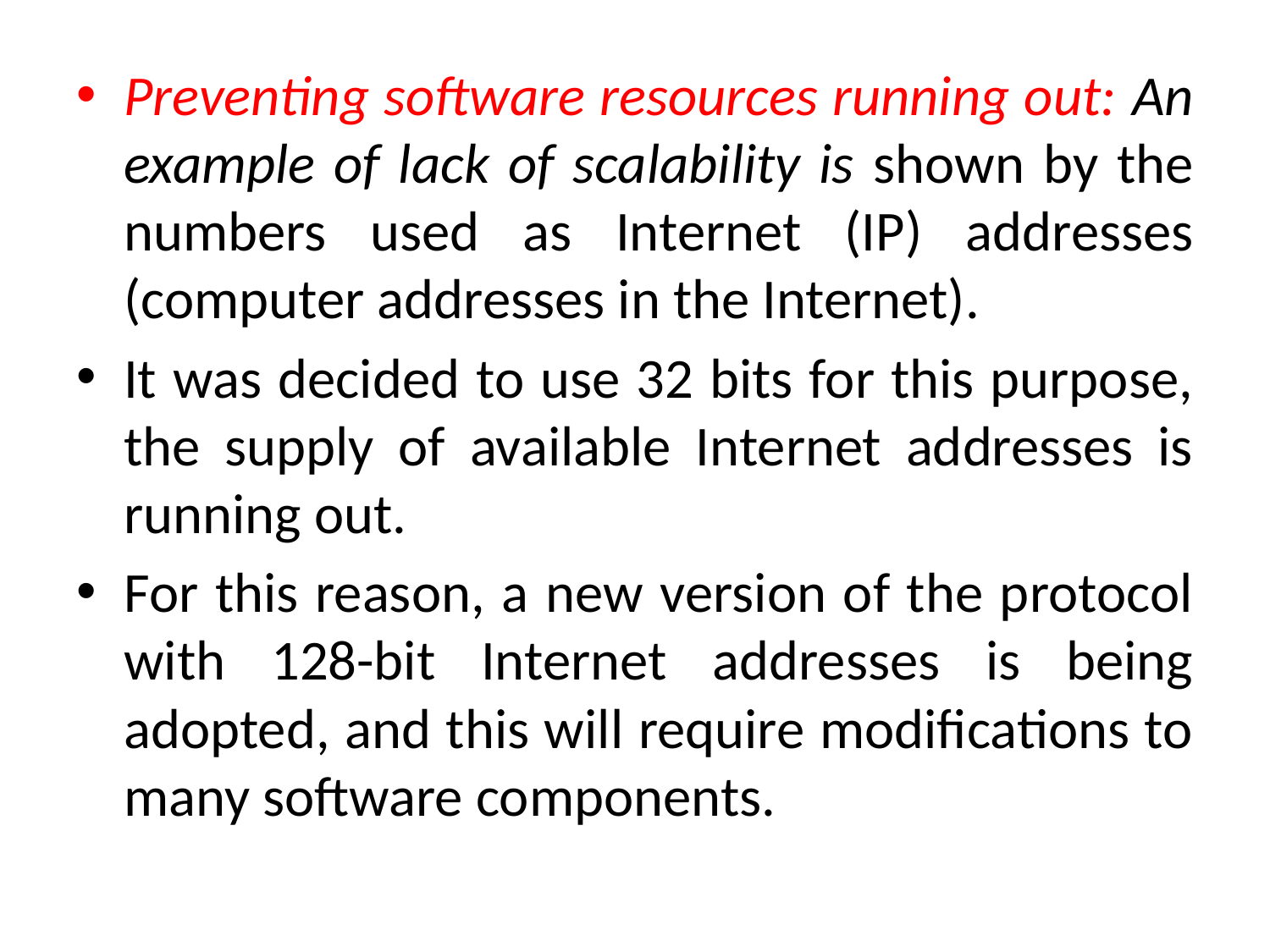

Preventing software resources running out: An example of lack of scalability is shown by the numbers used as Internet (IP) addresses (computer addresses in the Internet).
It was decided to use 32 bits for this purpose, the supply of available Internet addresses is running out.
For this reason, a new version of the protocol with 128-bit Internet addresses is being adopted, and this will require modifications to many software components.